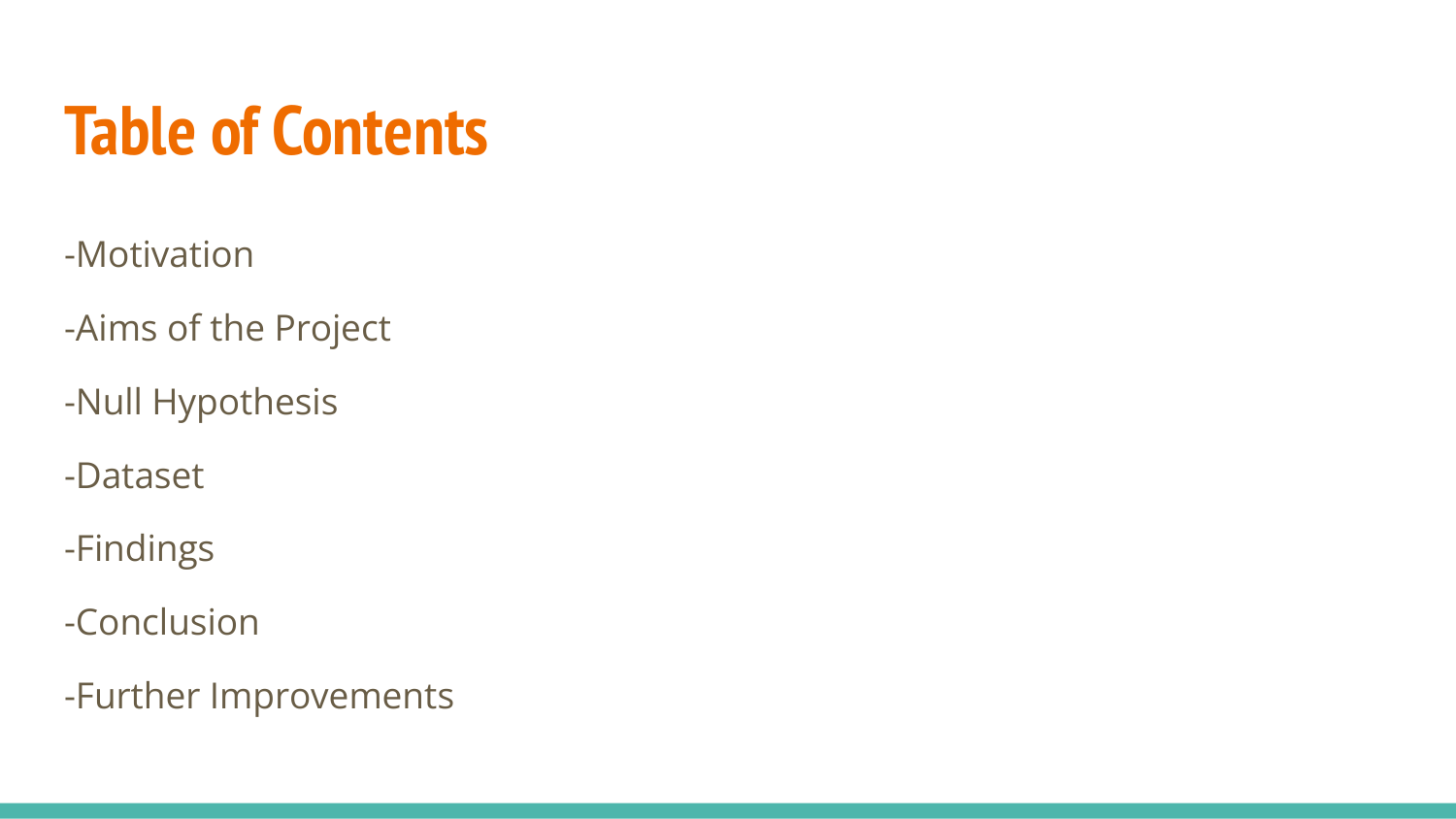

# Table of Contents
-Motivation
-Aims of the Project
-Null Hypothesis
-Dataset
-Findings
-Conclusion
-Further Improvements